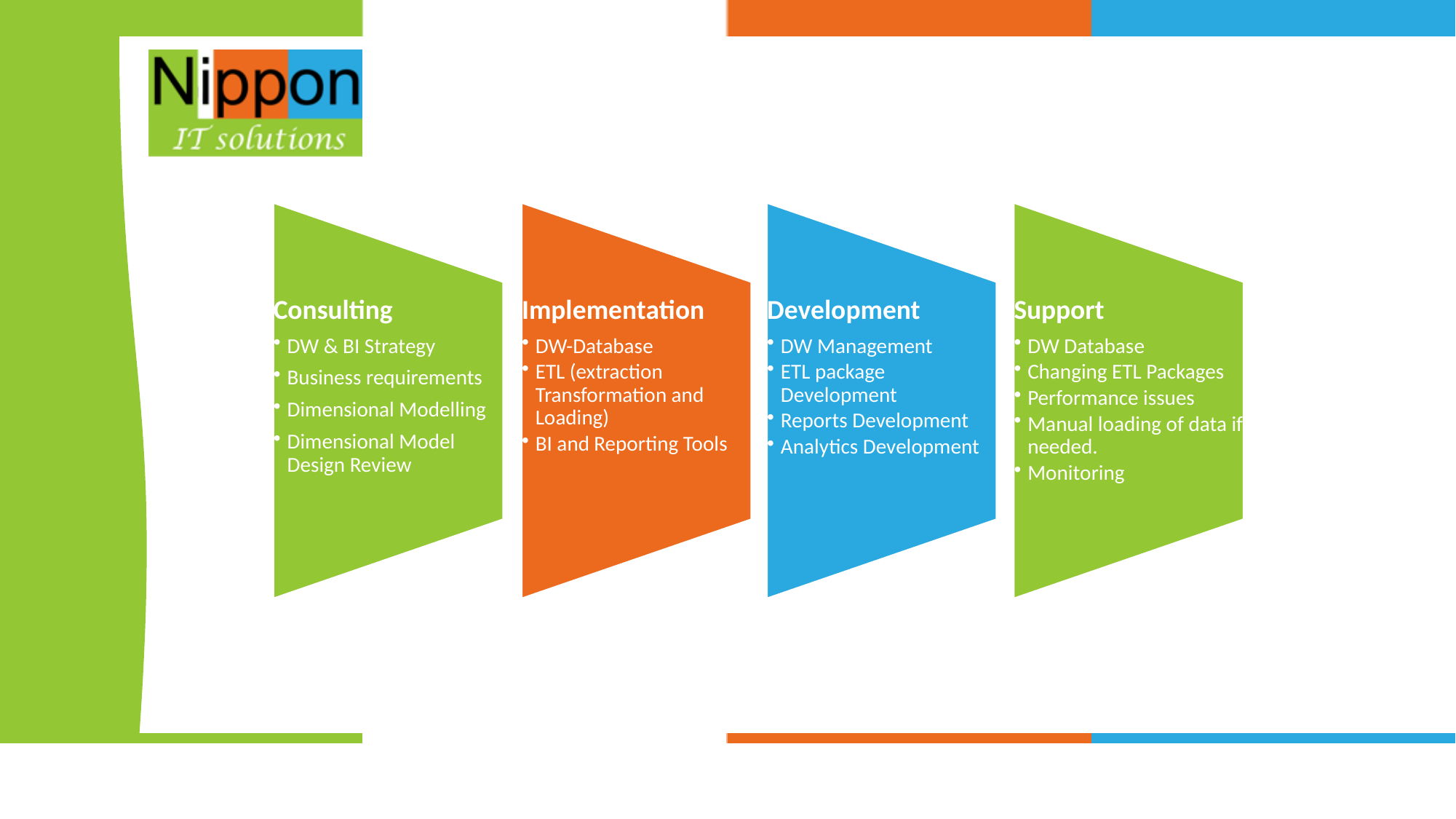

Consulting
DW & BI Strategy
Business requirements
Dimensional Modelling
Dimensional Model Design Review
Implementation
DW-Database
ETL (extraction Transformation and Loading)
BI and Reporting Tools
Development
DW Management
ETL package Development
Reports Development
Analytics Development
Support
DW Database
Changing ETL Packages
Performance issues
Manual loading of data if needed.
Monitoring